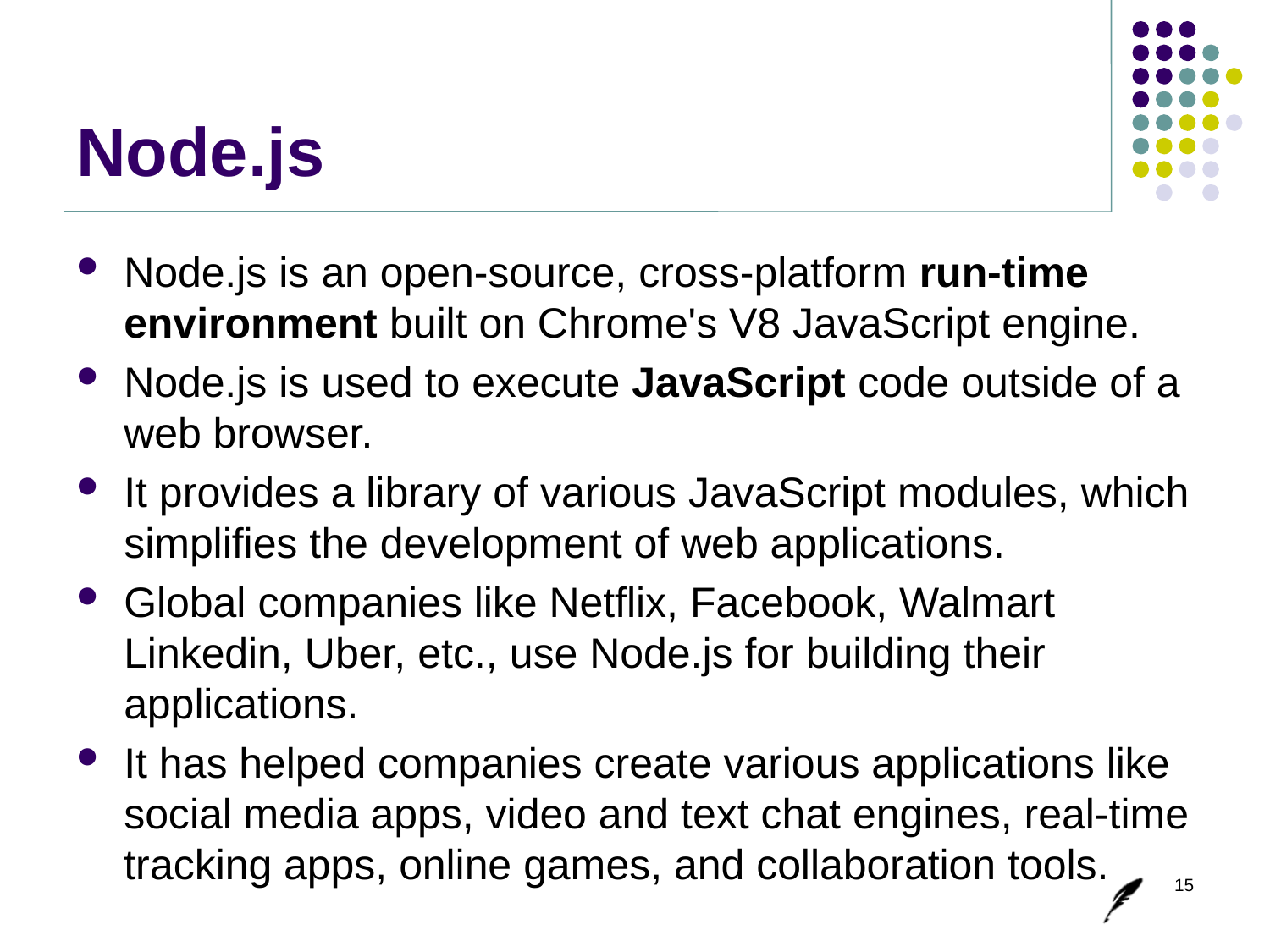

# Node.js
Node.js is an open-source, cross-platform run-time environment built on Chrome's V8 JavaScript engine.
Node.js is used to execute JavaScript code outside of a web browser.
It provides a library of various JavaScript modules, which simplifies the development of web applications.
Global companies like Netflix, Facebook, Walmart Linkedin, Uber, etc., use Node.js for building their applications.
It has helped companies create various applications like social media apps, video and text chat engines, real-time tracking apps, online games, and collaboration tools.

15